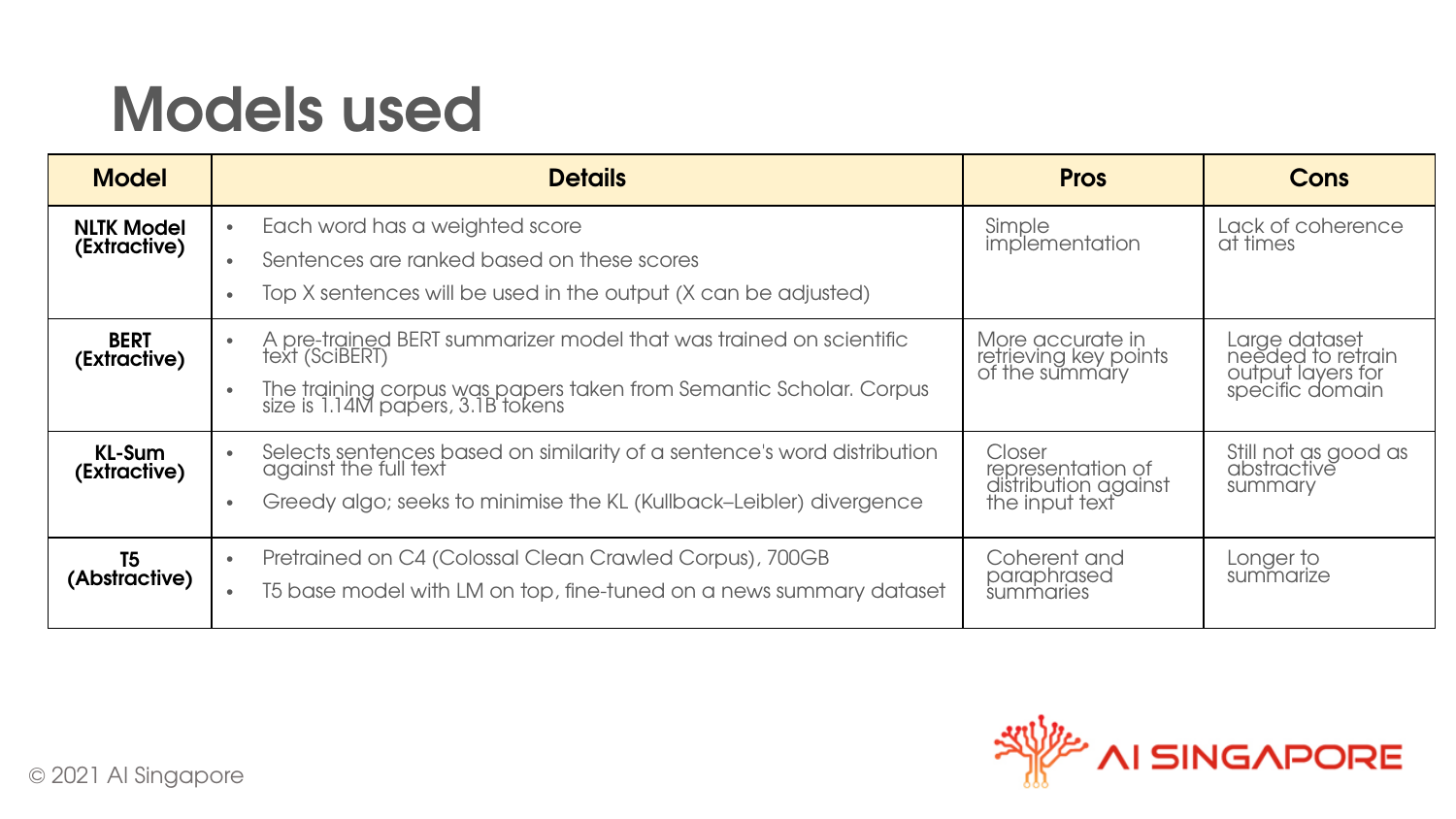

# Models used
| Model | Details | Pros | Cons |
| --- | --- | --- | --- |
| NLTK Model (Extractive) | Each word has a weighted score Sentences are ranked based on these scores Top X sentences will be used in the output (X can be adjusted) | Simple implementation | Lack of coherence at times |
| BERT (Extractive) | A pre-trained BERT summarizer model that was trained on scientific text (SciBERT) The training corpus was papers taken from Semantic Scholar. Corpus size is 1.14M papers, 3.1B tokens | More accurate in retrieving key points of the summary | Large dataset needed to retrain output layers for specific domain |
| KL-Sum (Extractive) | Selects sentences based on similarity of a sentence's word distribution against the full text Greedy algo; seeks to minimise the KL (Kullback–Leibler) divergence | Closer representation of distribution against the input text | Still not as good as abstractive summary |
| T5 (Abstractive) | Pretrained on C4 (Colossal Clean Crawled Corpus), 700GB T5 base model with LM on top, fine-tuned on a news summary dataset | Coherent and paraphrased summaries | Longer to summarize |